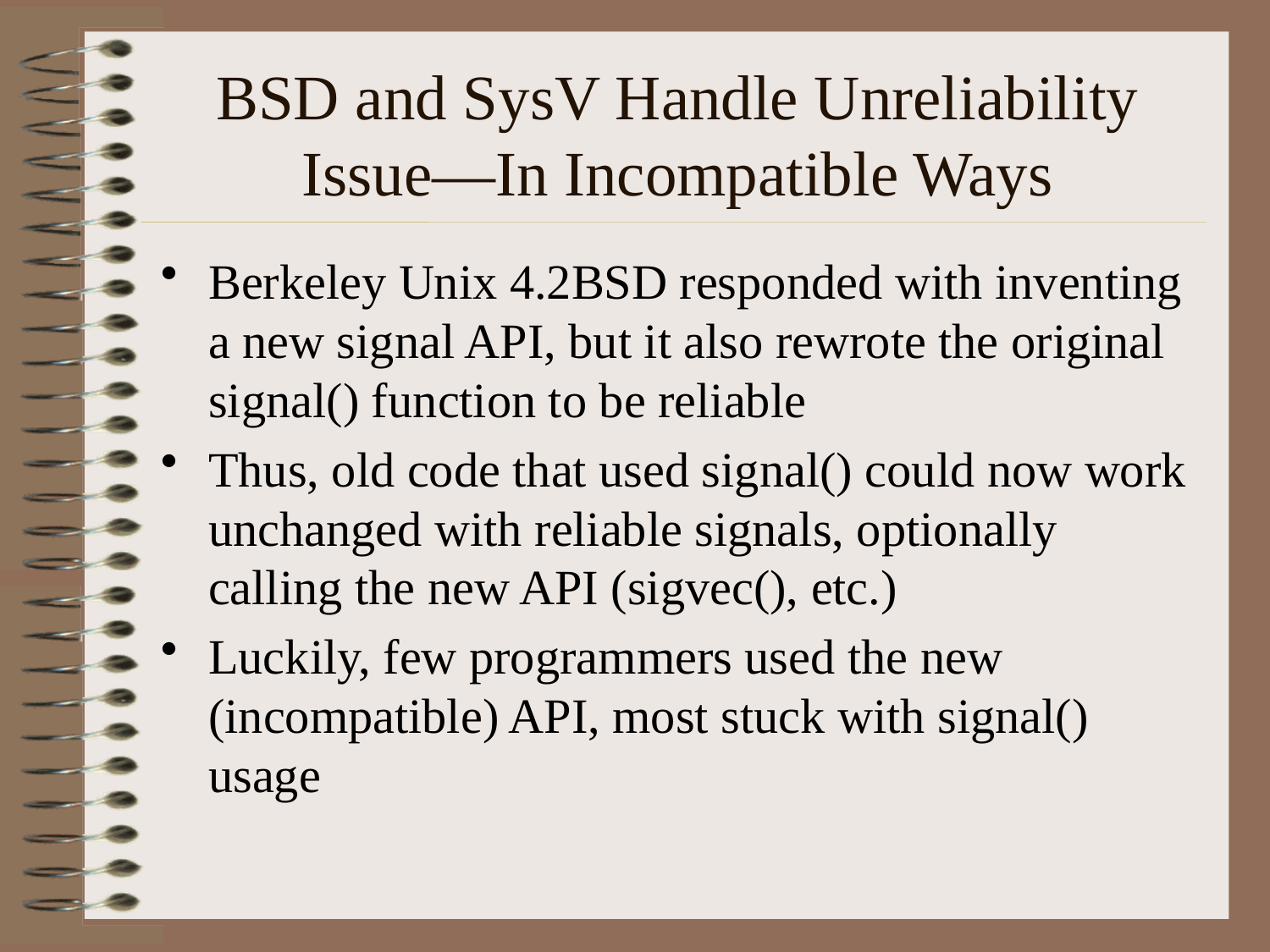

# BSD and SysV Handle Unreliability Issue—In Incompatible Ways
Berkeley Unix 4.2BSD responded with inventing a new signal API, but it also rewrote the original signal() function to be reliable
Thus, old code that used signal() could now work unchanged with reliable signals, optionally calling the new API (sigvec(), etc.)
Luckily, few programmers used the new (incompatible) API, most stuck with signal() usage